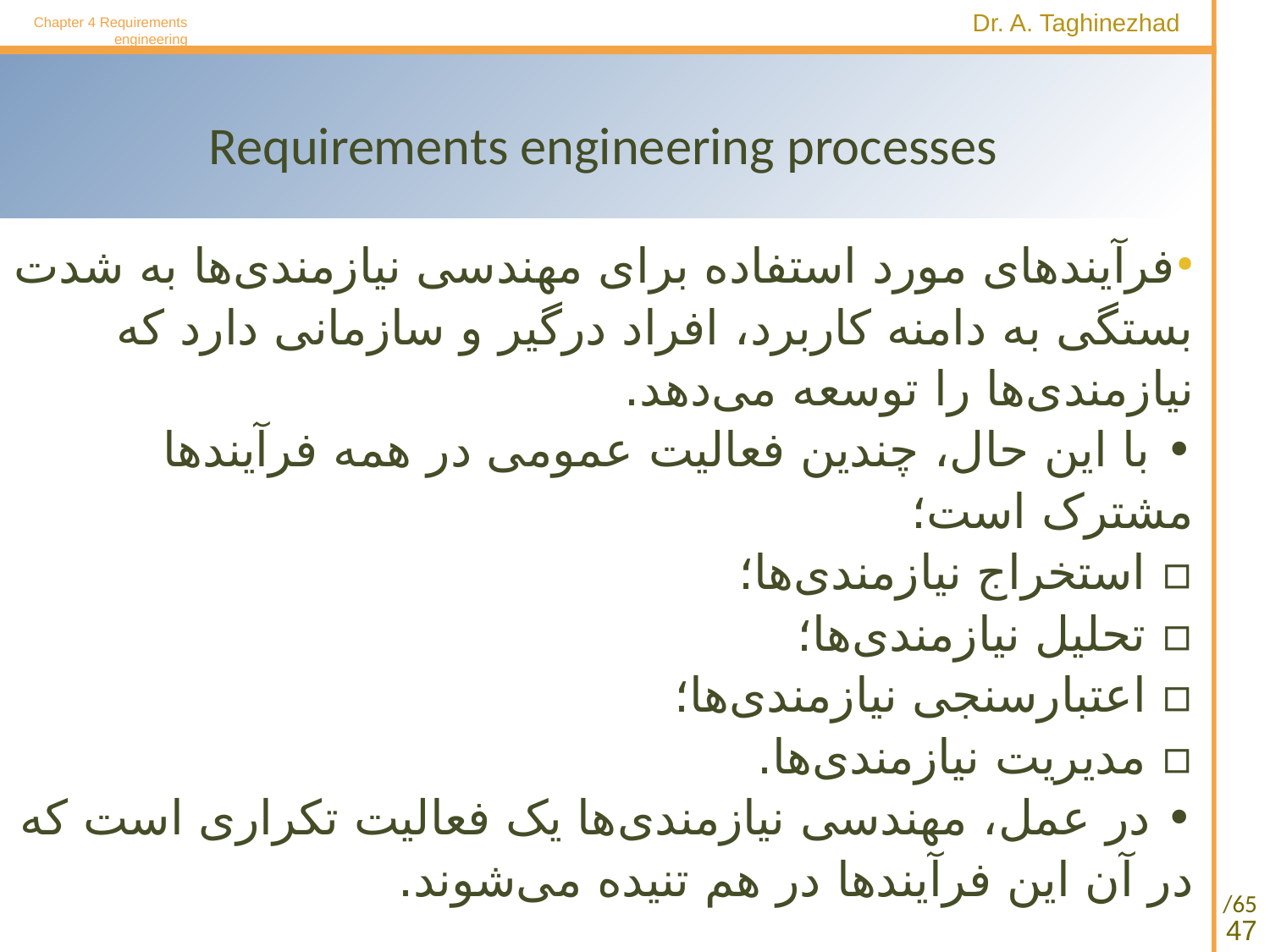

Chapter 4 Requirements engineering
# Requirements engineering processes
فرآیندهای مورد استفاده برای مهندسی نیازمندی‌ها به شدت بستگی به دامنه کاربرد، افراد درگیر و سازمانی دارد که نیازمندی‌ها را توسعه می‌دهد.
• با این حال، چندین فعالیت عمومی در همه فرآیندها مشترک است؛
▫ استخراج نیازمندی‌ها؛
▫ تحلیل نیازمندی‌ها؛
▫ اعتبارسنجی نیازمندی‌ها؛
▫ مدیریت نیازمندی‌ها.
• در عمل، مهندسی نیازمندی‌ها یک فعالیت تکراری است که در آن این فرآیندها در هم تنیده می‌شوند.
47